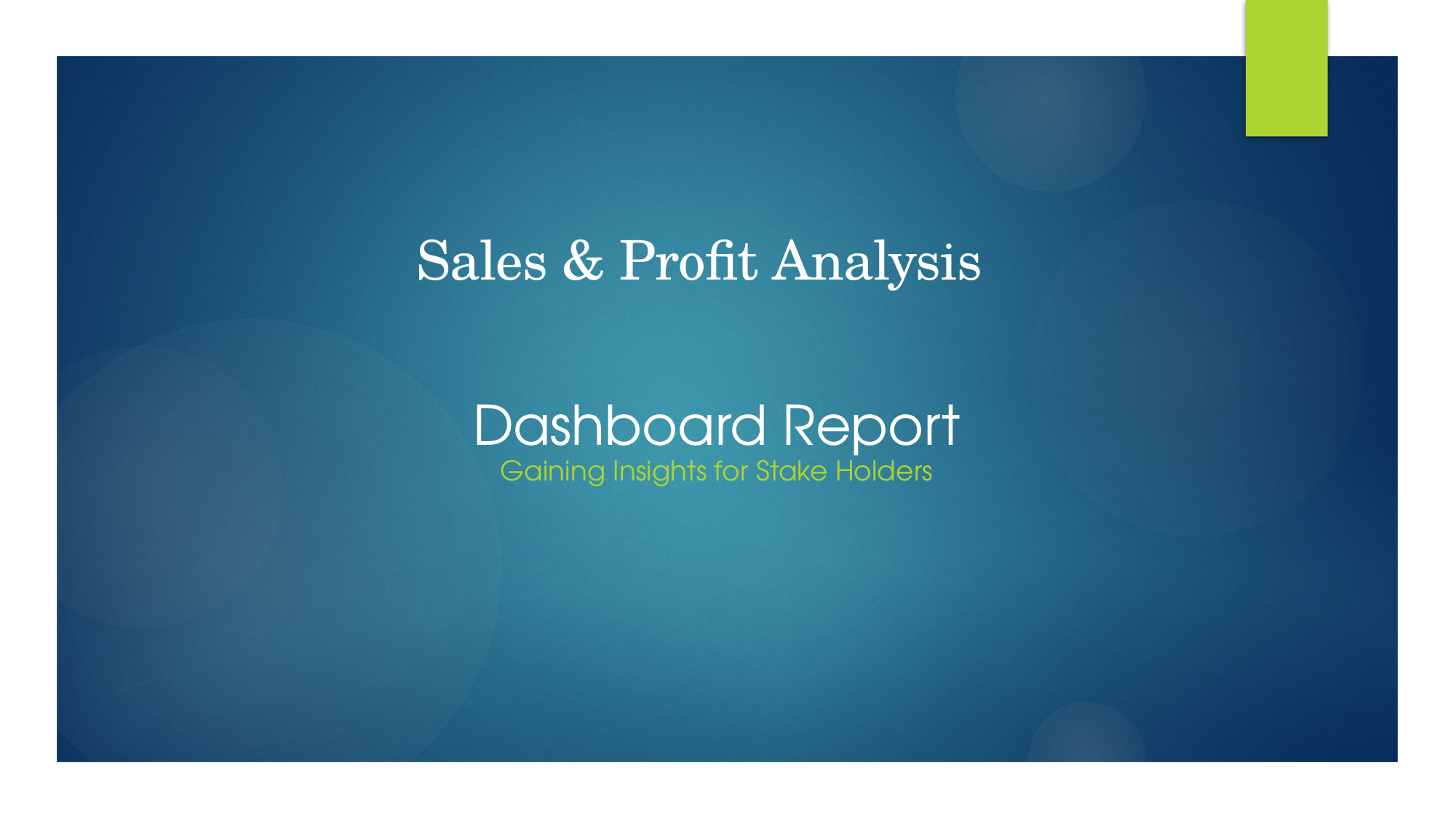

# Sales & Profit Analysis
Dashboard Report
Gaining Insights for Stake Holders